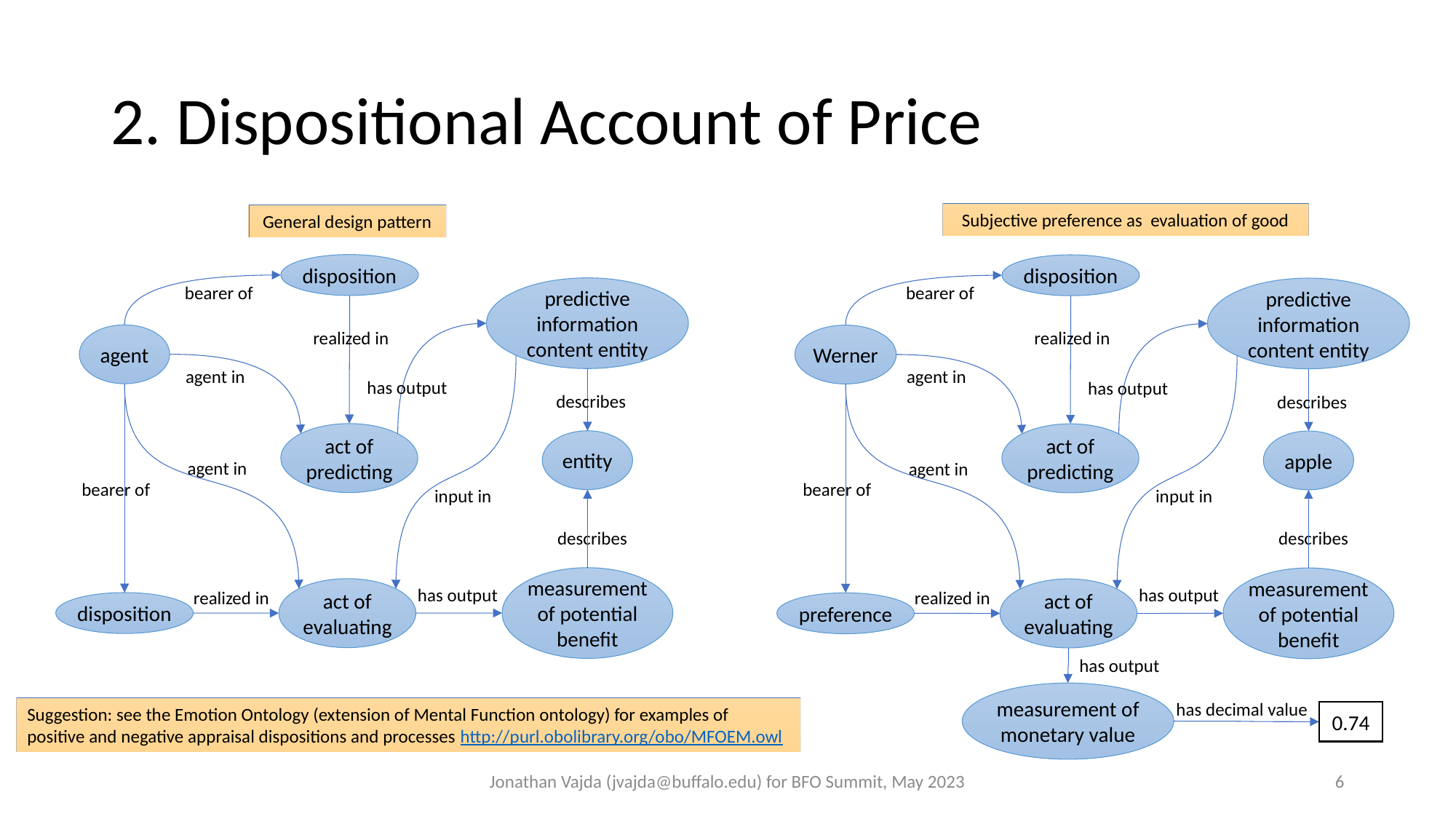

# 2. Dispositional Account of Price
Subjective preference as  evaluation of good
General design pattern
disposition
disposition
bearer of
bearer of
predictive information content entity
predictive information content entity
realized in
realized in
agent
Werner
agent in
agent in
has output
has output
describes
describes
act of predicting
act of predicting
entity
apple
agent in
agent in
bearer of
bearer of
input in
input in
describes
describes
measurement of potential benefit
measurement of potential benefit
has output
has output
act of evaluating
act of evaluating
realized in
realized in
disposition
preference
has output
measurement of monetary value
has decimal value
Suggestion: see the Emotion Ontology (extension of Mental Function ontology) for examples of positive and negative appraisal dispositions and processes http://purl.obolibrary.org/obo/MFOEM.owl
0.74
Jonathan Vajda (jvajda@buffalo.edu) for BFO Summit, May 2023
6